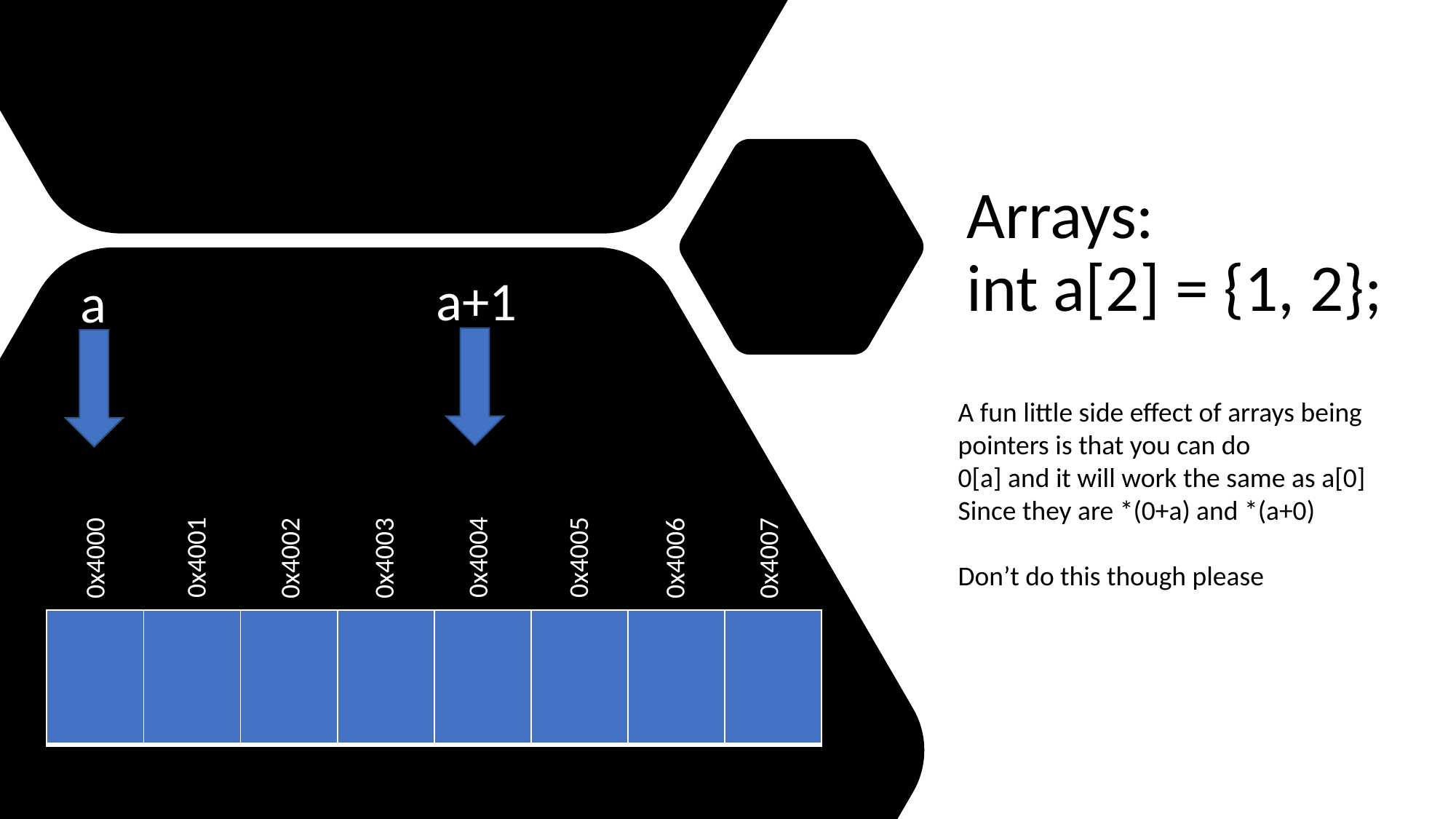

# Arrays: int a[2] = {1, 2};
a+1
a

A fun little side effect of arrays being pointers is that you can do
0[a] and it will work the same as a[0]
Since they are *(0+a) and *(a+0)

Don’t do this though please
0x4001
0x4004
0x4005
0x4002
0x4006
0x4000
0x4003
0x4007
|  |  |  |  |  |  |  |  |
| --- | --- | --- | --- | --- | --- | --- | --- |